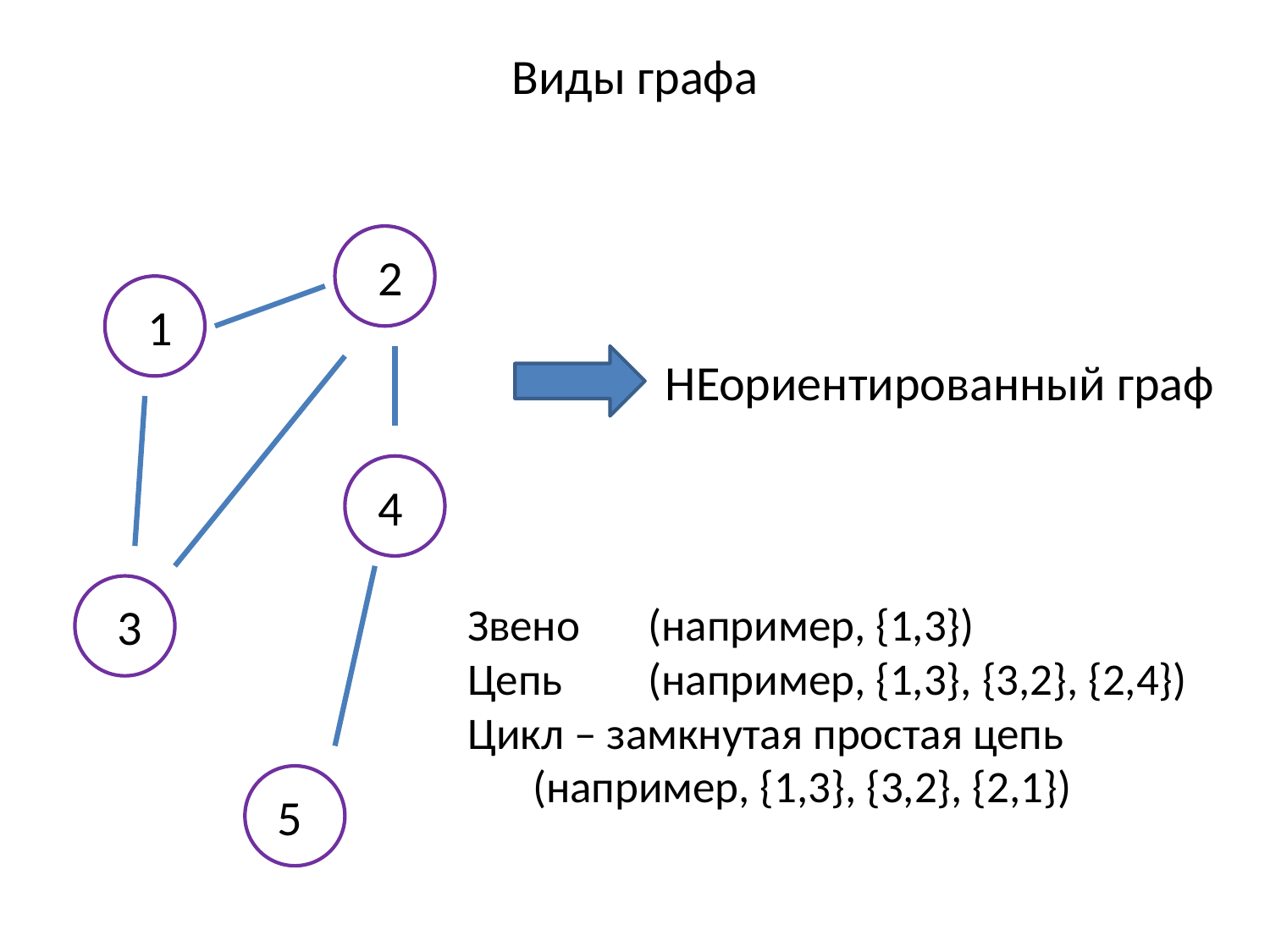

Виды графа

2

1
НЕориентированный граф

4

Звено	(например, {1,3})
Цепь	(например, {1,3}, {3,2}, {2,4})
Цикл – замкнутая простая цепь
		(например, {1,3}, {3,2}, {2,1})

3

5